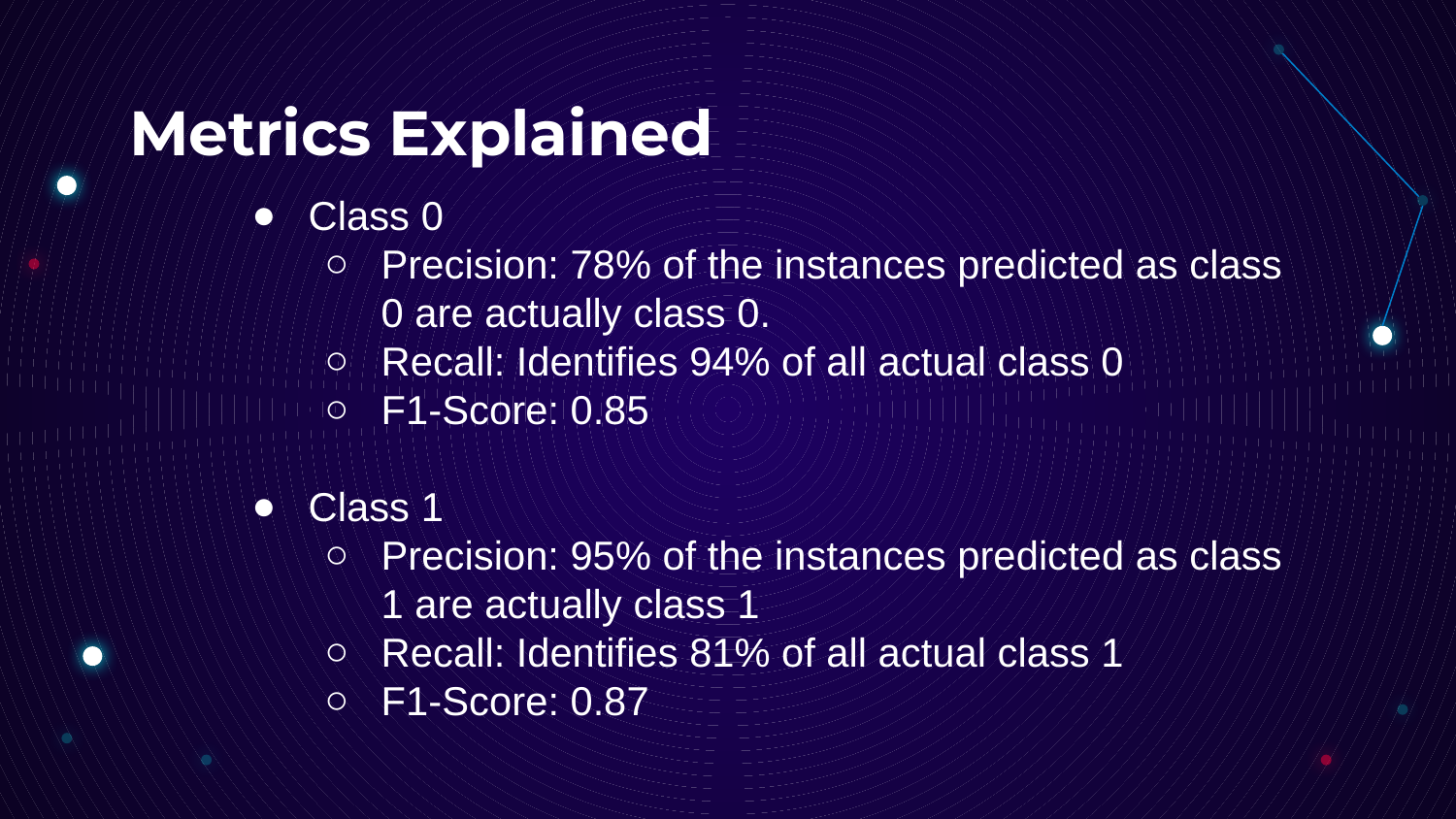

# Metrics Explained
Class 0
Precision: 78% of the instances predicted as class 0 are actually class 0.
Recall: Identifies 94% of all actual class 0
F1-Score: 0.85

Class 1
Precision: 95% of the instances predicted as class 1 are actually class 1
Recall: Identifies 81% of all actual class 1
F1-Score: 0.87